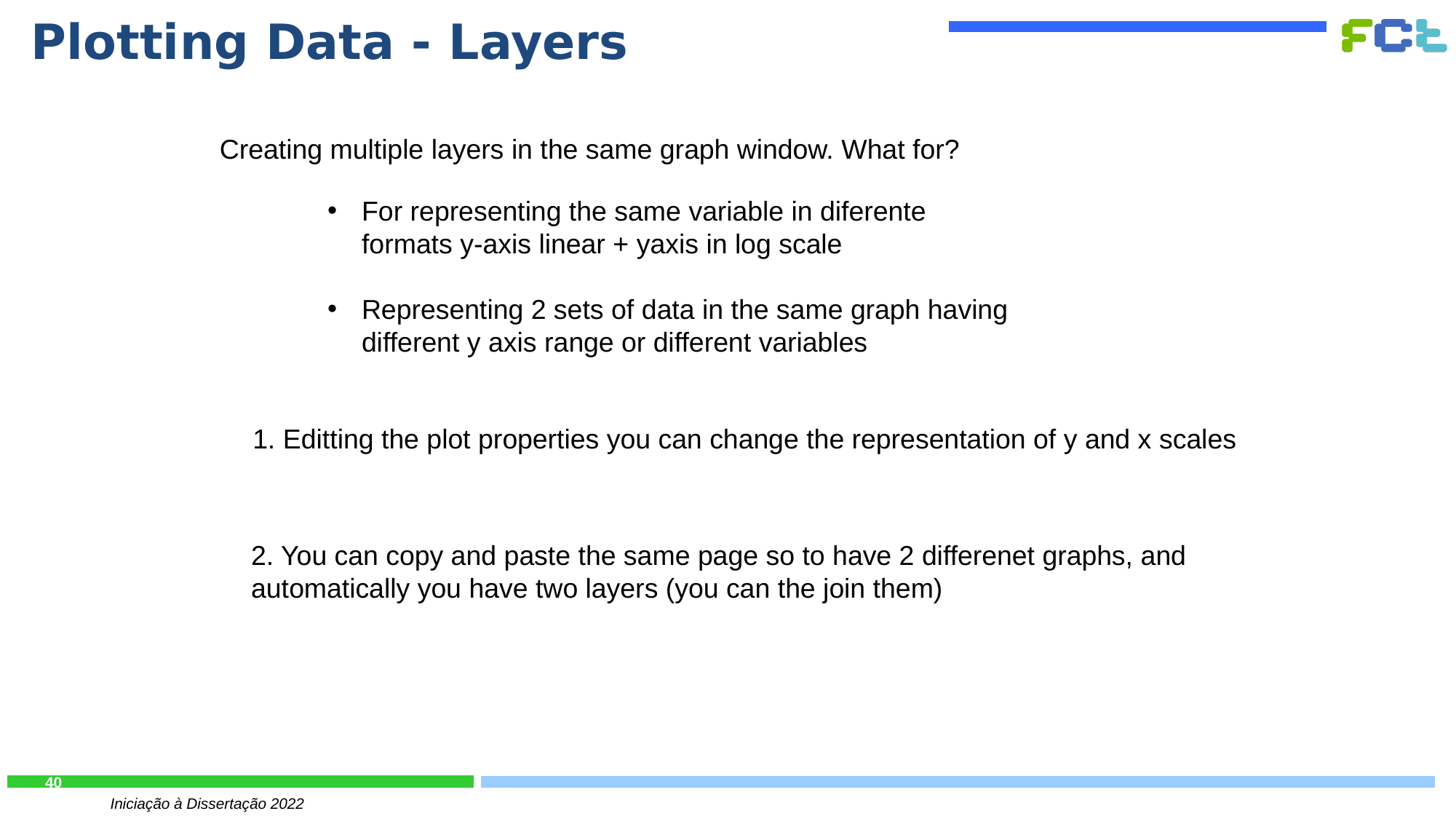

Plotting Data - Layers
Creating multiple layers in the same graph window. What for?

For representing the same variable in diferente formats y-axis linear + yaxis in log scale

Representing 2 sets of data in the same graph having different y axis range or different variables
1. Editting the plot properties you can change the representation of y and x scales
2. You can copy and paste the same page so to have 2 differenet graphs, and automatically you have two layers (you can the join them)
40